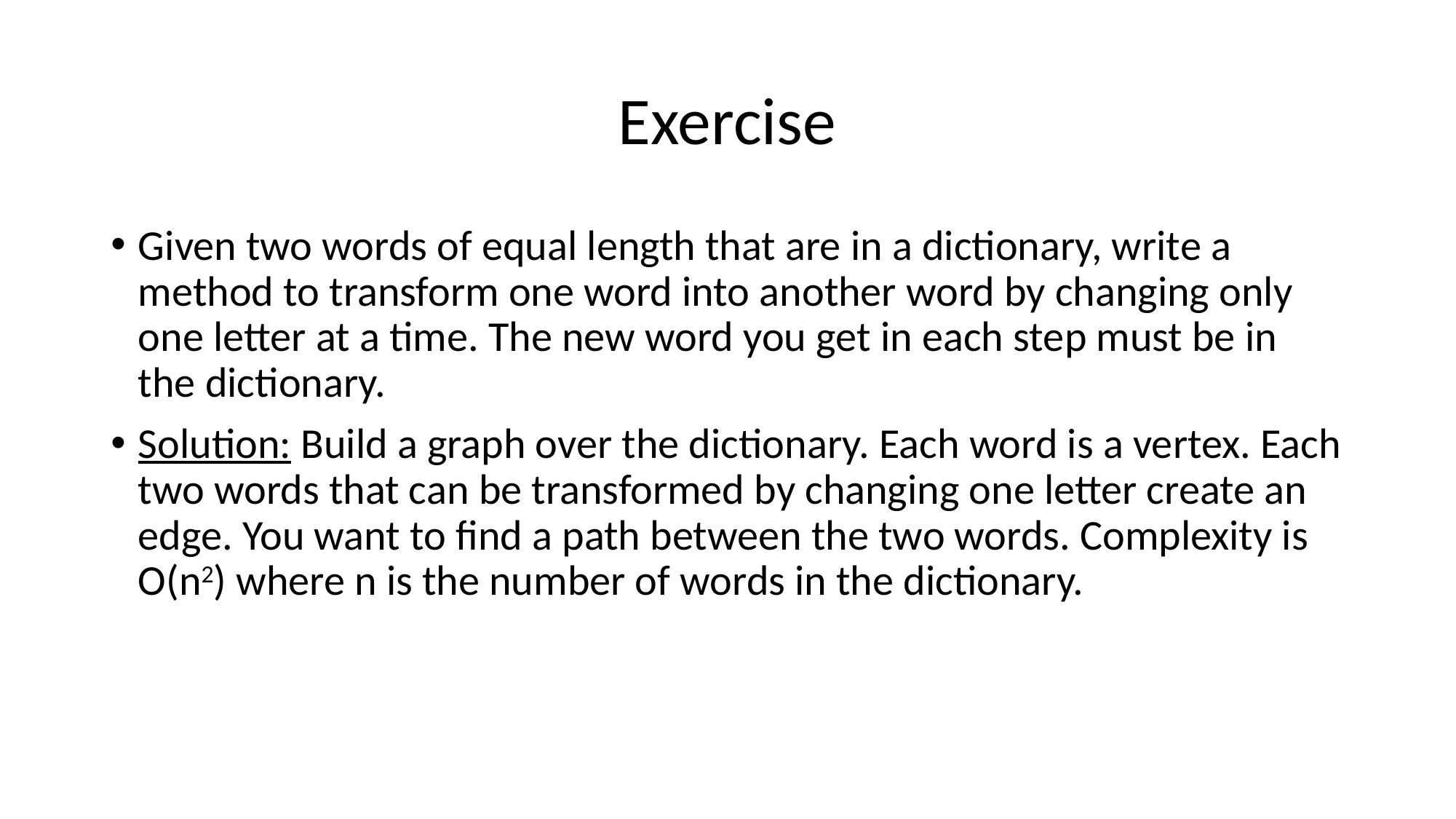

# Exercise
Given two words of equal length that are in a dictionary, write a method to transform one word into another word by changing only one letter at a time. The new word you get in each step must be in the dictionary.
Solution: Build a graph over the dictionary. Each word is a vertex. Each two words that can be transformed by changing one letter create an edge. You want to find a path between the two words. Complexity is O(n2) where n is the number of words in the dictionary.